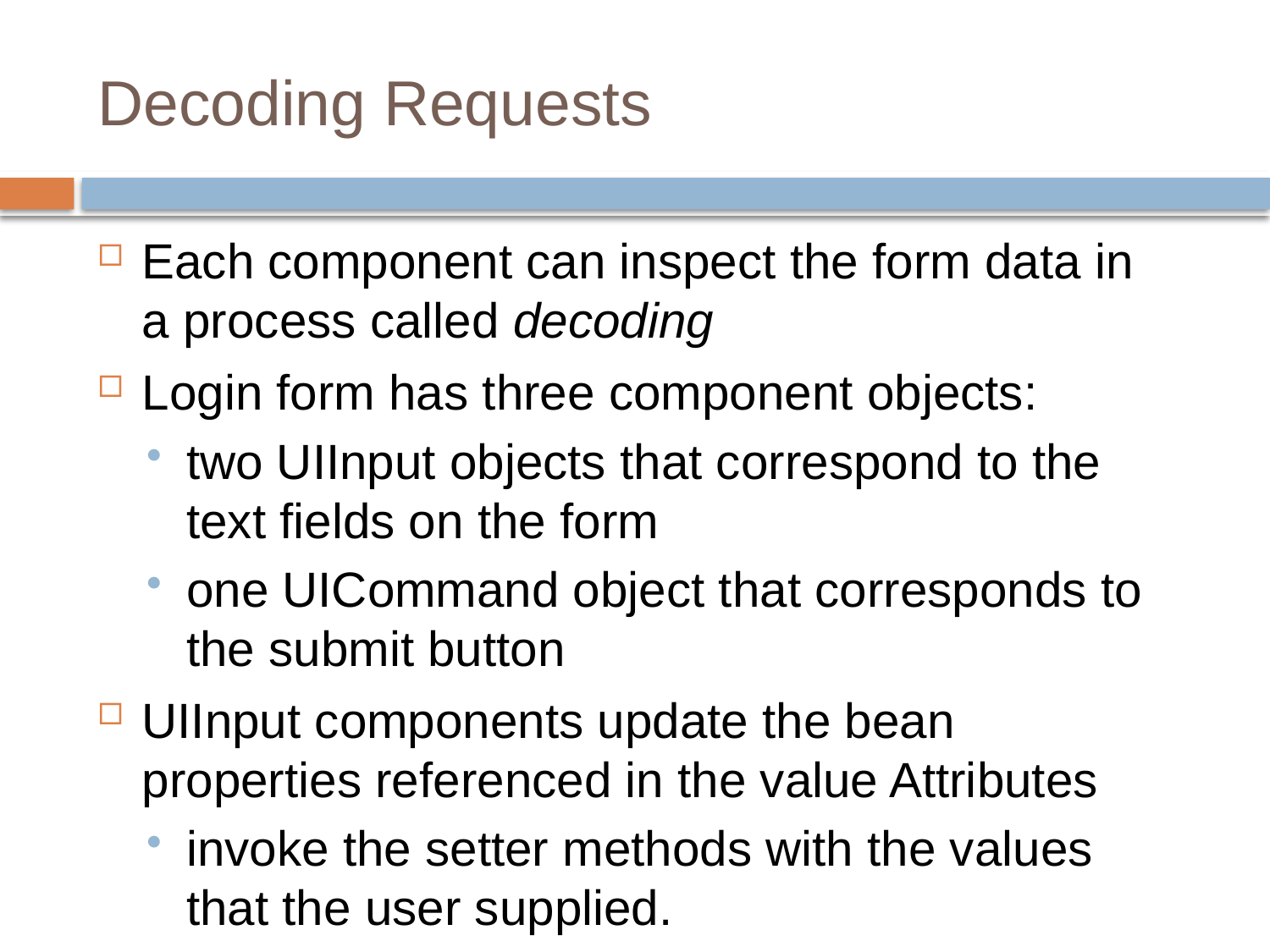

# Decoding Requests
Each component can inspect the form data in a process called decoding
Login form has three component objects:
two UIInput objects that correspond to the text fields on the form
one UICommand object that corresponds to the submit button
UIInput components update the bean properties referenced in the value Attributes
invoke the setter methods with the values that the user supplied.